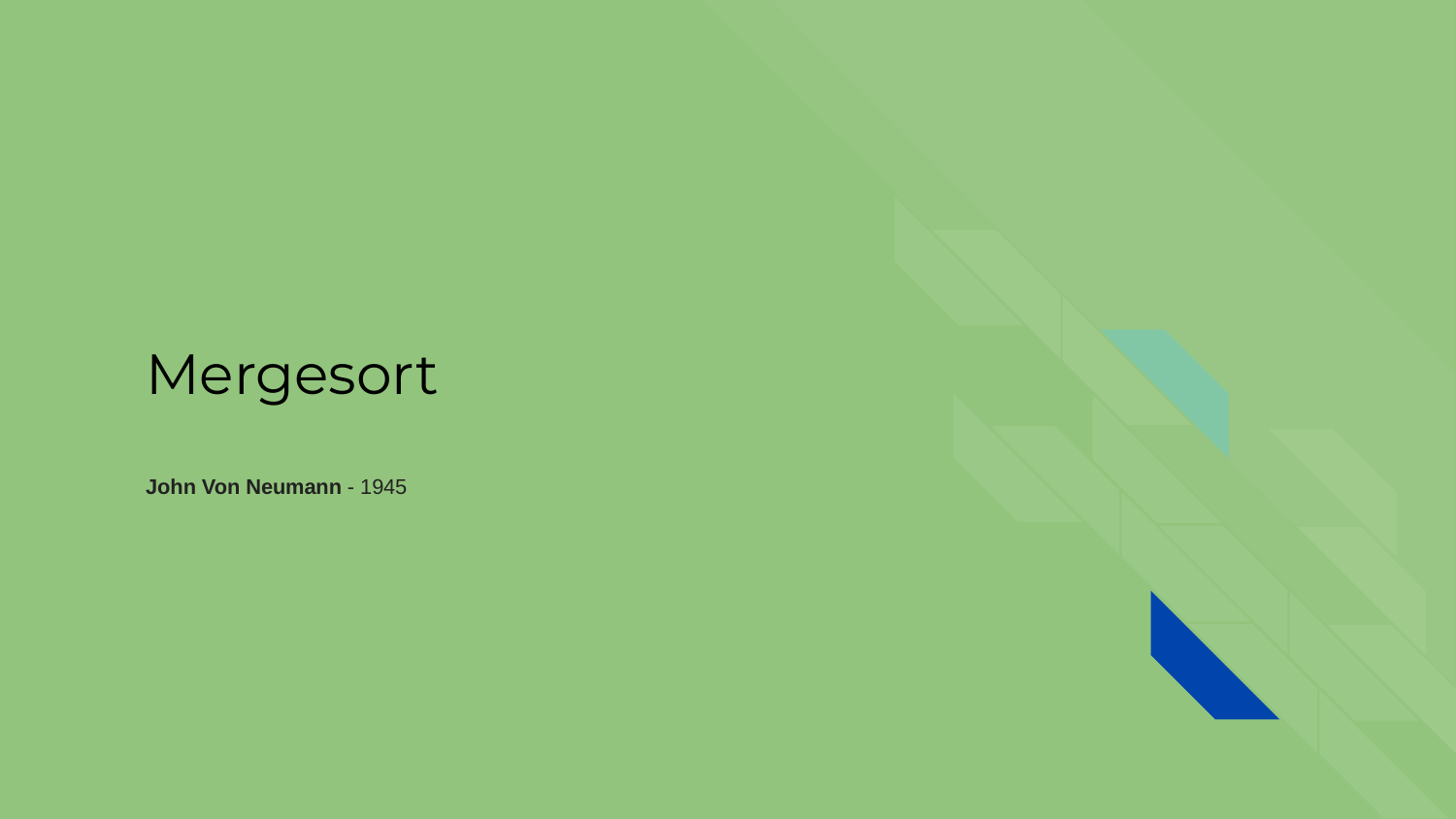

# Mergesort

John Von Neumann - 1945